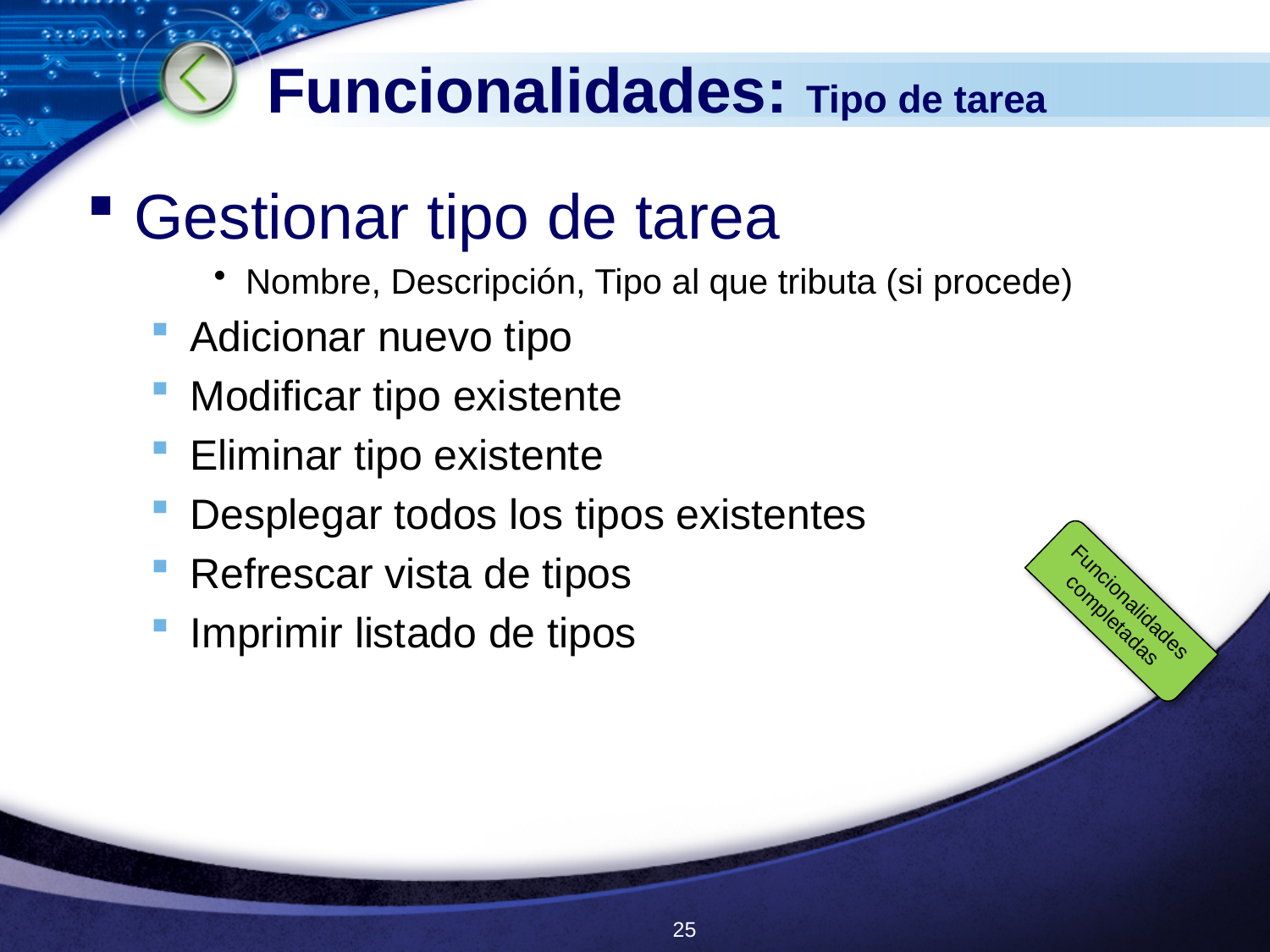

# Funcionalidades: Tipo de tarea
Gestionar tipo de tarea
Nombre, Descripción, Tipo al que tributa (si procede)
Adicionar nuevo tipo
Modificar tipo existente
Eliminar tipo existente
Desplegar todos los tipos existentes
Refrescar vista de tipos
Imprimir listado de tipos
Funcionalidades
completadas
25